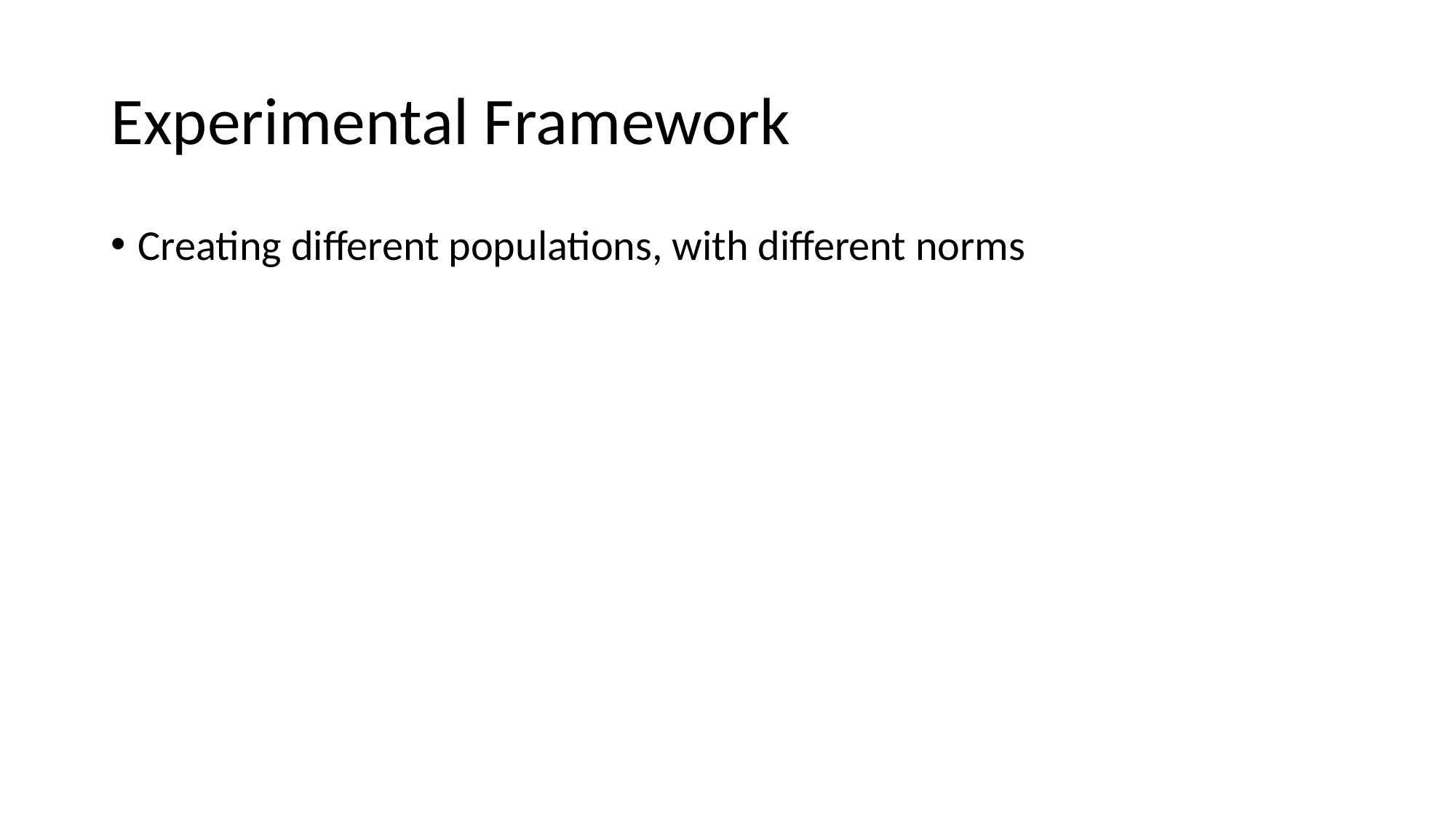

# Experimental Framework
Creating different populations, with different norms